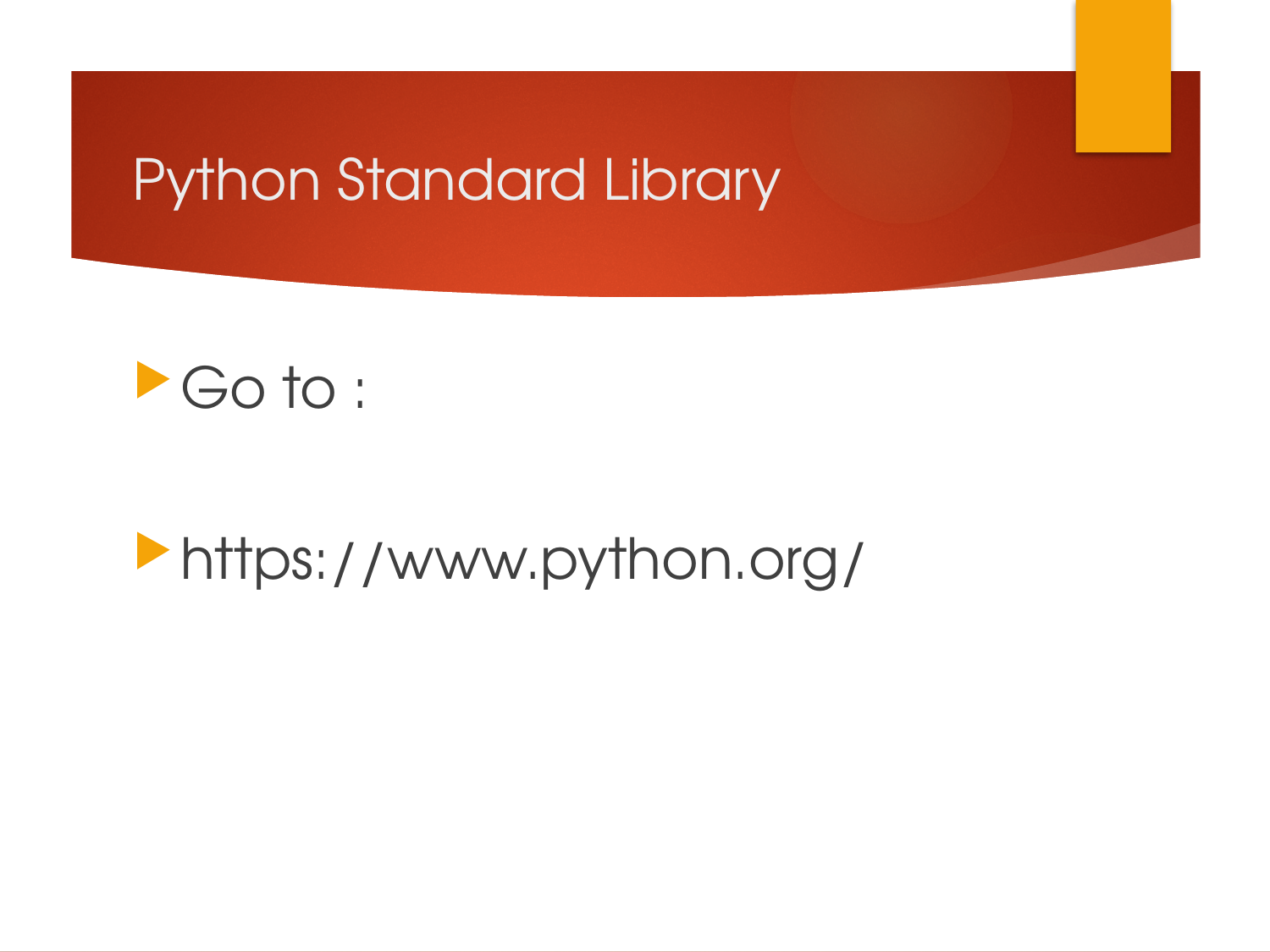

# Python Standard Library
Go to :

https://www.python.org/